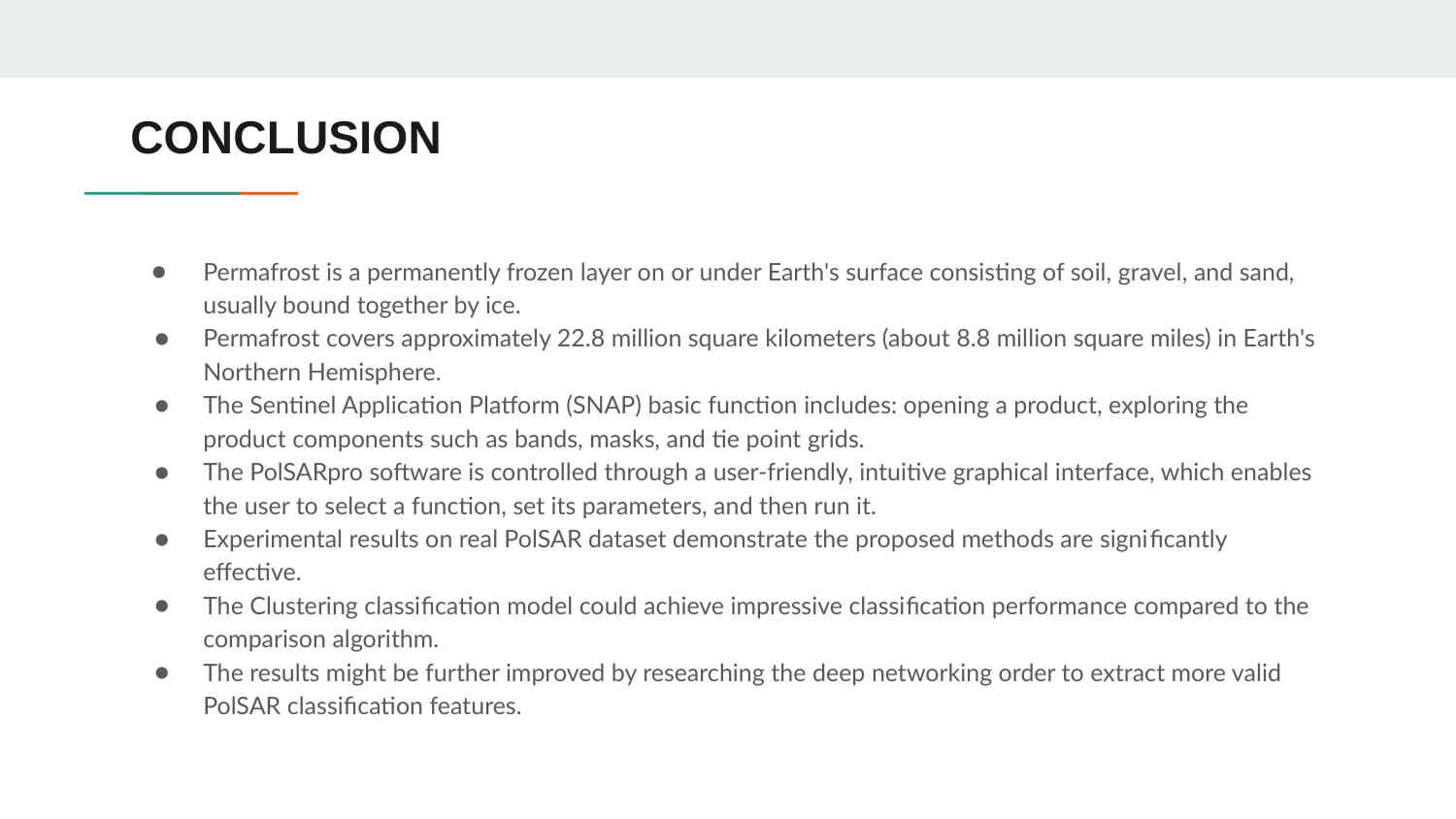

# CONCLUSION
Permafrost is a permanently frozen layer on or under Earth's surface consisting of soil, gravel, and sand, usually bound together by ice.
Permafrost covers approximately 22.8 million square kilometers (about 8.8 million square miles) in Earth's Northern Hemisphere.
The Sentinel Application Platform (SNAP) basic function includes: opening a product, exploring the product components such as bands, masks, and tie point grids.
The PolSARpro software is controlled through a user-friendly, intuitive graphical interface, which enables the user to select a function, set its parameters, and then run it.
Experimental results on real PolSAR dataset demonstrate the proposed methods are signiﬁcantly effective.
The Clustering classiﬁcation model could achieve impressive classiﬁcation performance compared to the comparison algorithm.
The results might be further improved by researching the deep networking order to extract more valid PolSAR classiﬁcation features.